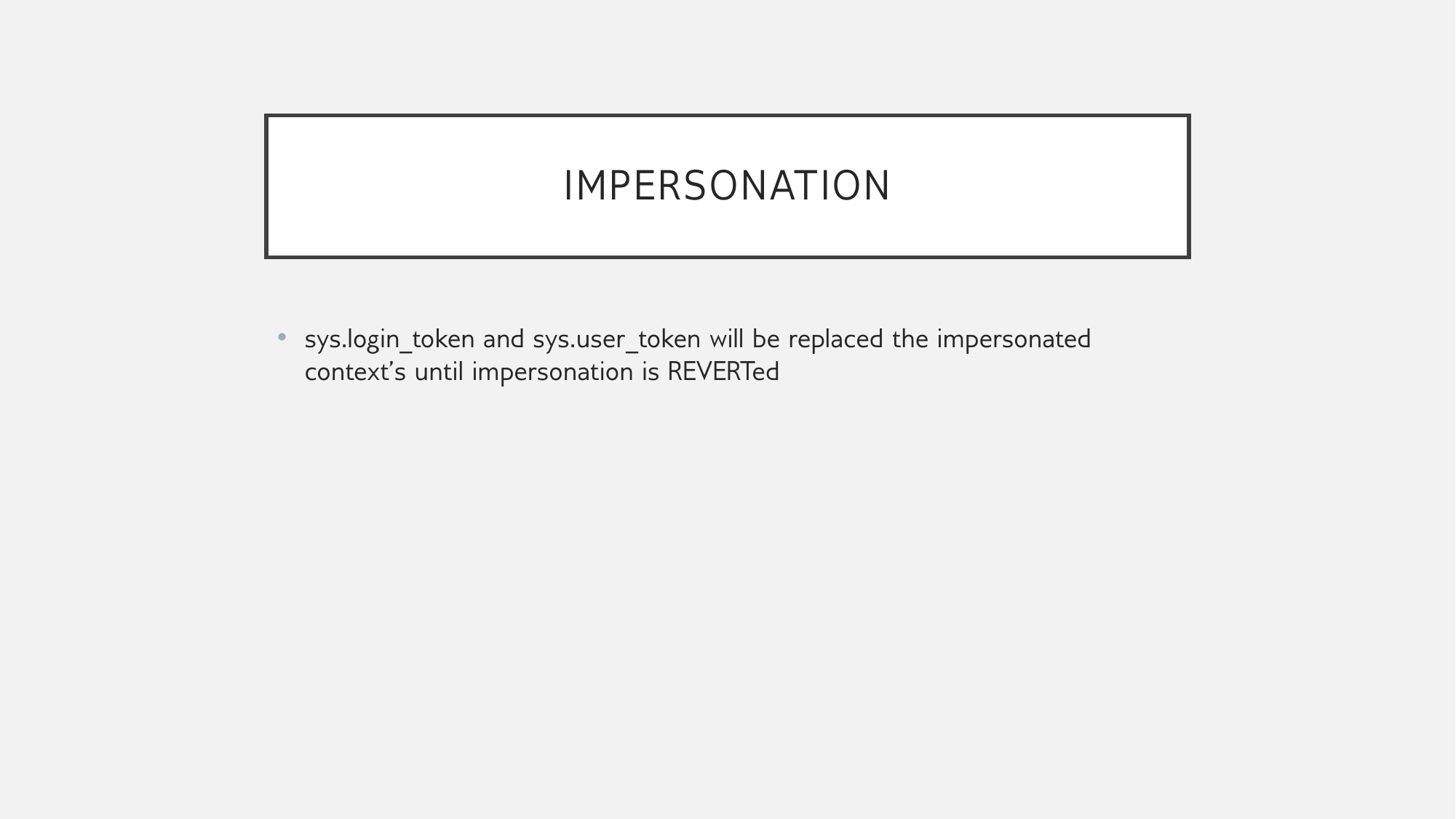

# Impersonation
sys.login_token and sys.user_token will be replaced the impersonated context’s until impersonation is REVERTed